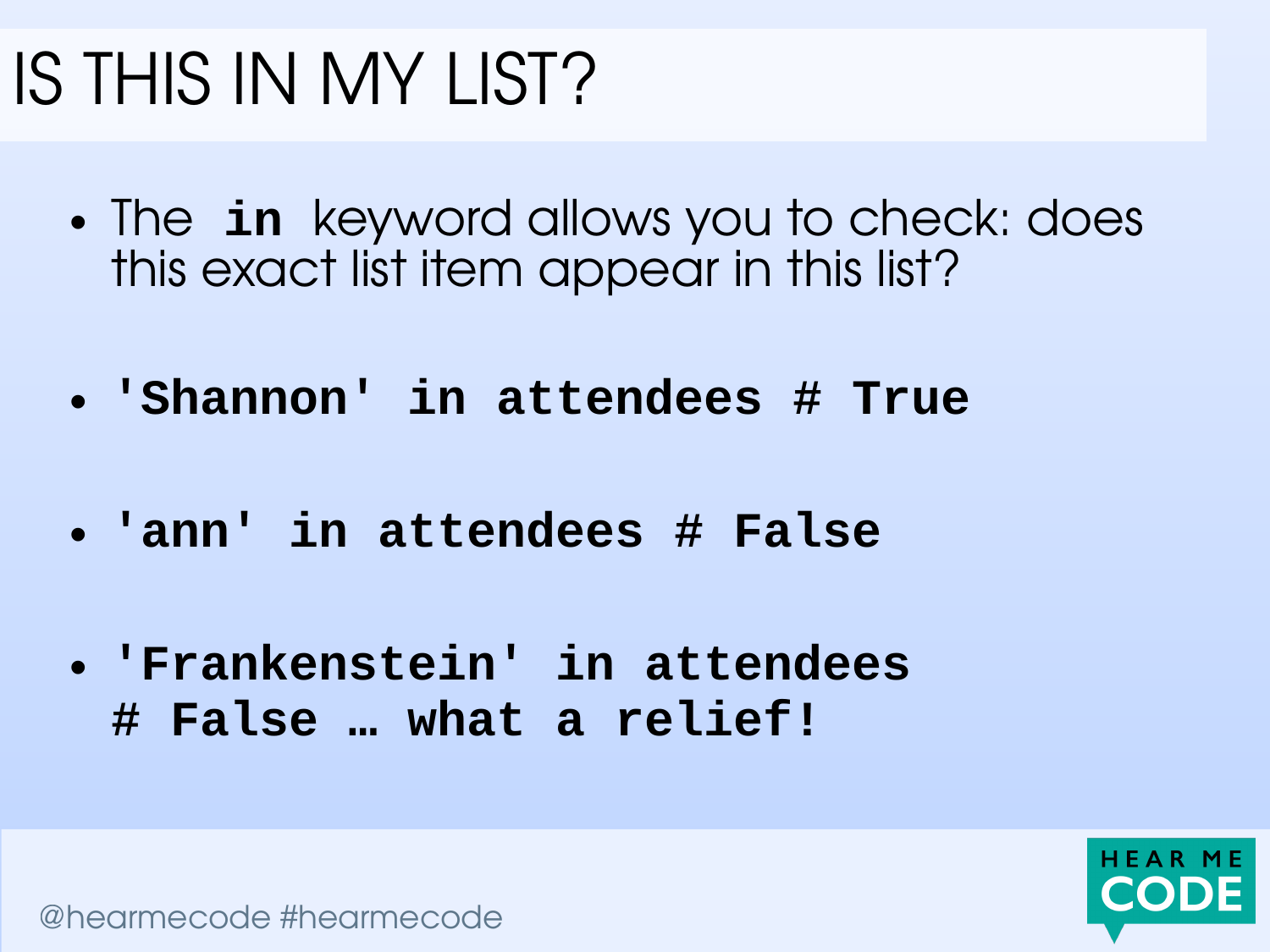

is this in my list?
The in keyword allows you to check: does this exact list item appear in this list?

'Shannon' in attendees # True

'ann' in attendees # False

'Frankenstein' in attendees
# False … what a relief!
22